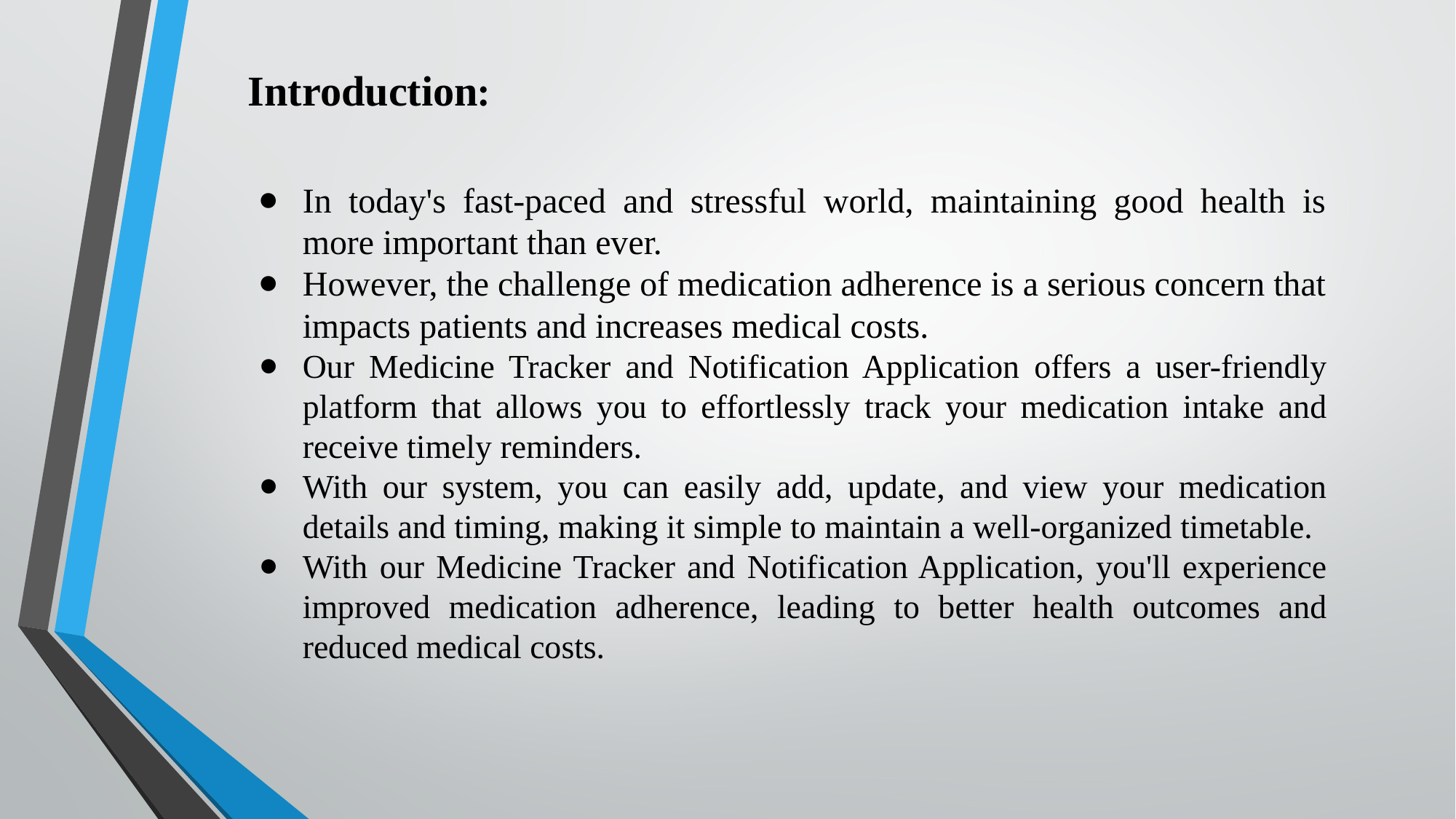

Introduction:

In today's fast-paced and stressful world, maintaining good health is more important than ever.
However, the challenge of medication adherence is a serious concern that impacts patients and increases medical costs.
Our Medicine Tracker and Notification Application offers a user-friendly platform that allows you to effortlessly track your medication intake and receive timely reminders.
With our system, you can easily add, update, and view your medication details and timing, making it simple to maintain a well-organized timetable.
With our Medicine Tracker and Notification Application, you'll experience improved medication adherence, leading to better health outcomes and reduced medical costs.